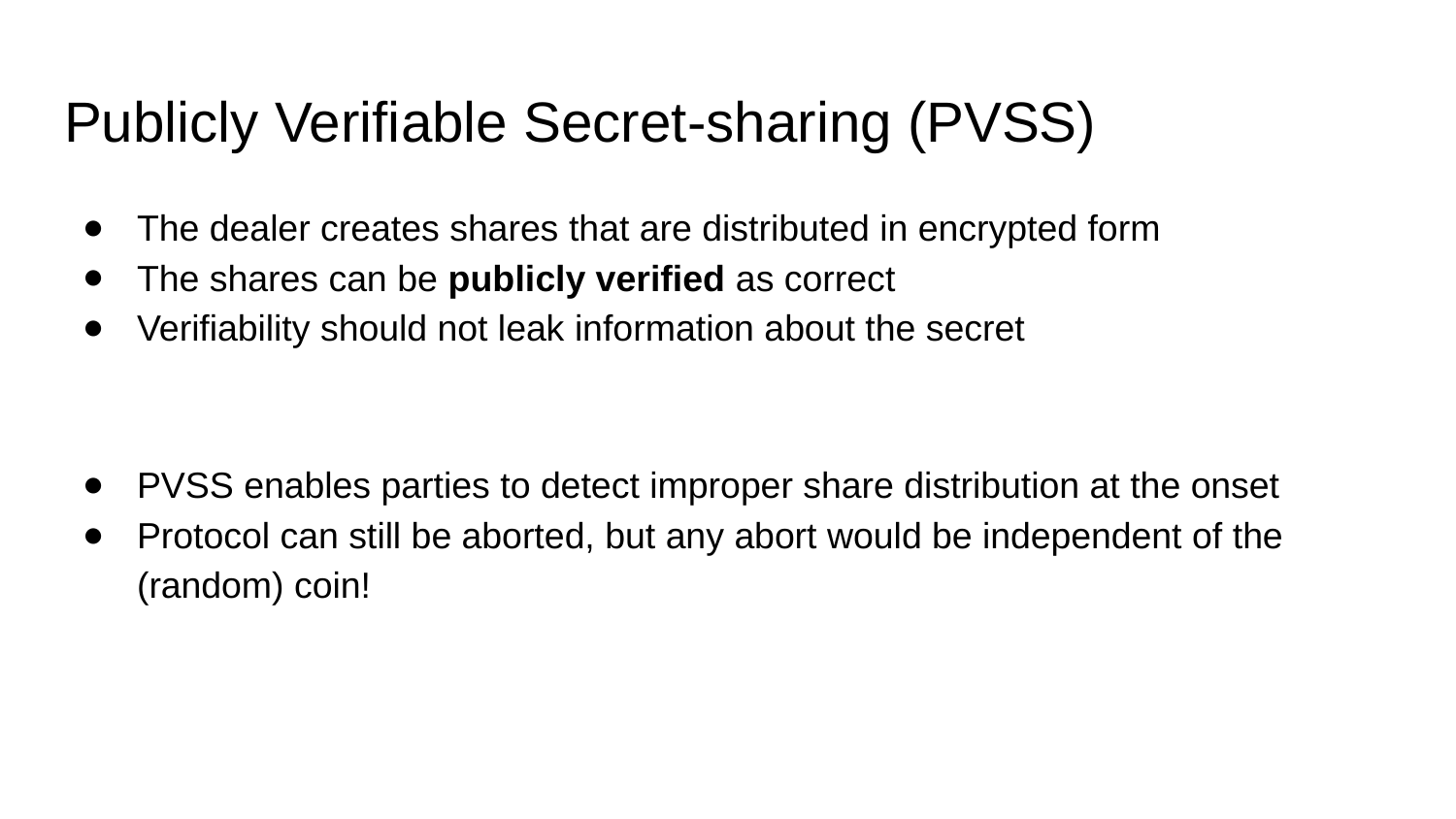

# Publicly Verifiable Secret-sharing (PVSS)
The dealer creates shares that are distributed in encrypted form
The shares can be publicly verified as correct
Verifiability should not leak information about the secret

PVSS enables parties to detect improper share distribution at the onset
Protocol can still be aborted, but any abort would be independent of the (random) coin!